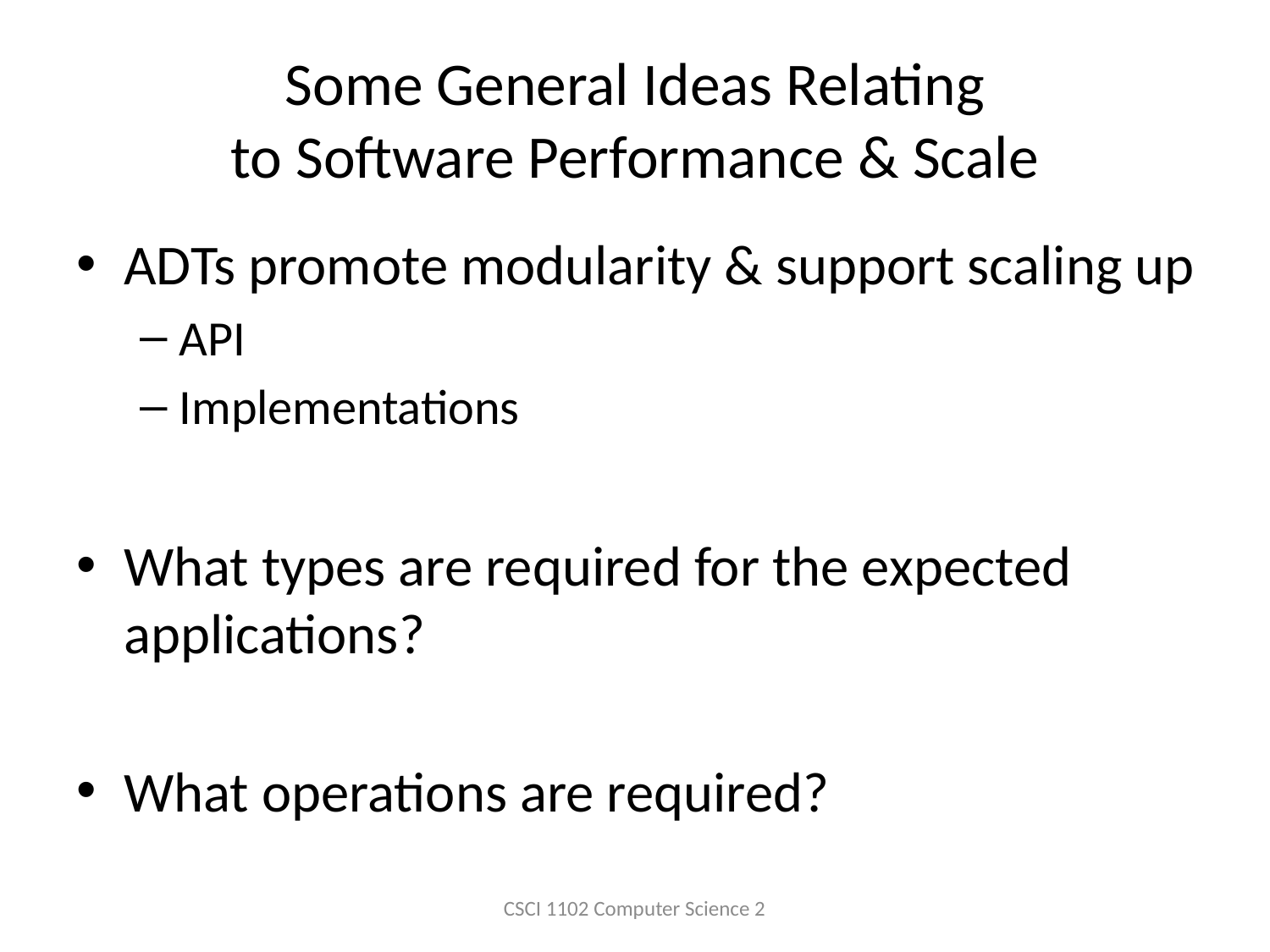

# Some General Ideas Relating to Software Performance & Scale
ADTs promote modularity & support scaling up
API
Implementations

What types are required for the expected applications?

What operations are required?

CSCI 1102 Computer Science 2